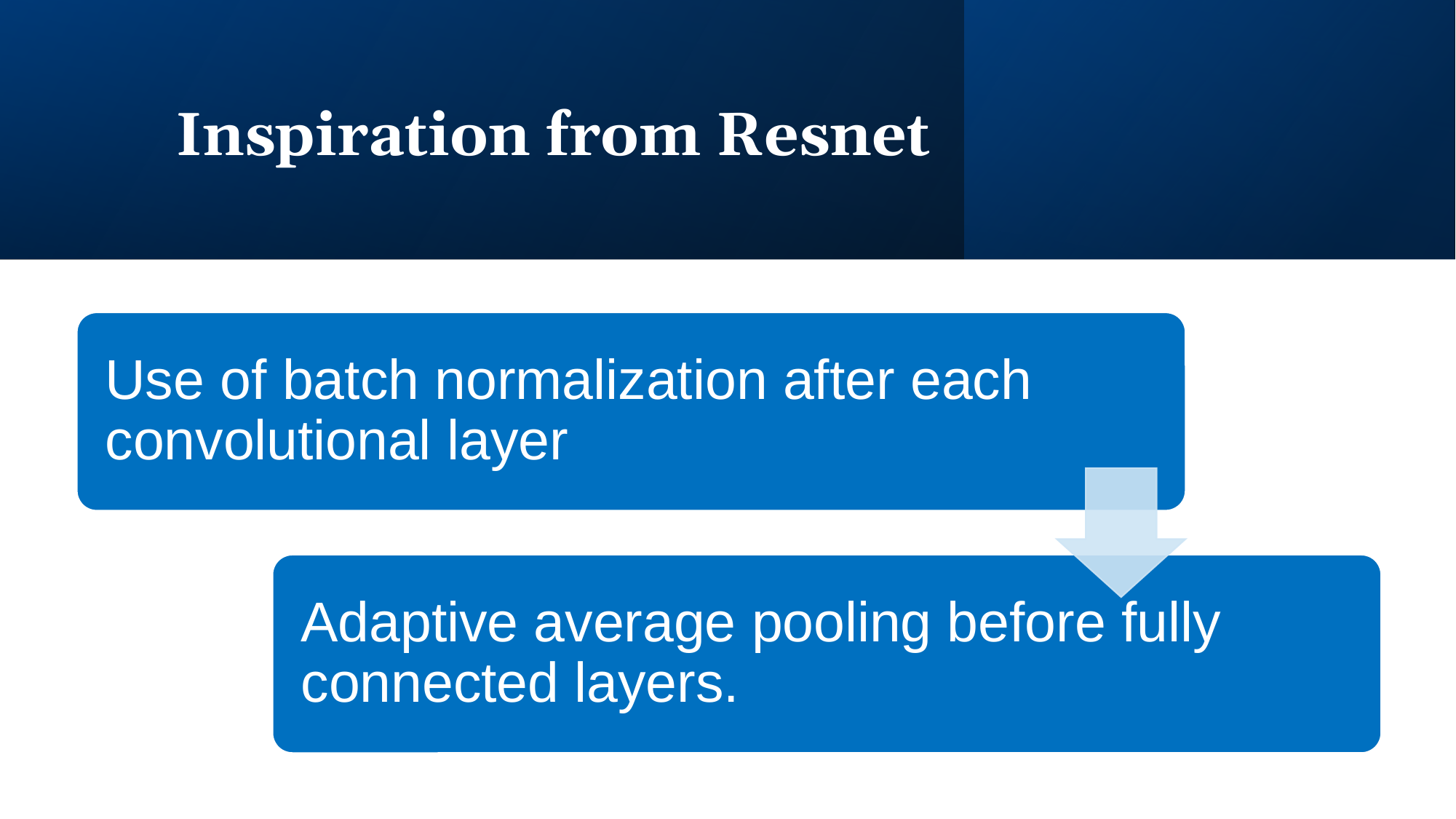

# Inspiration from Resnet
Use of batch normalization after each convolutional layer
Adaptive average pooling before fully connected layers.